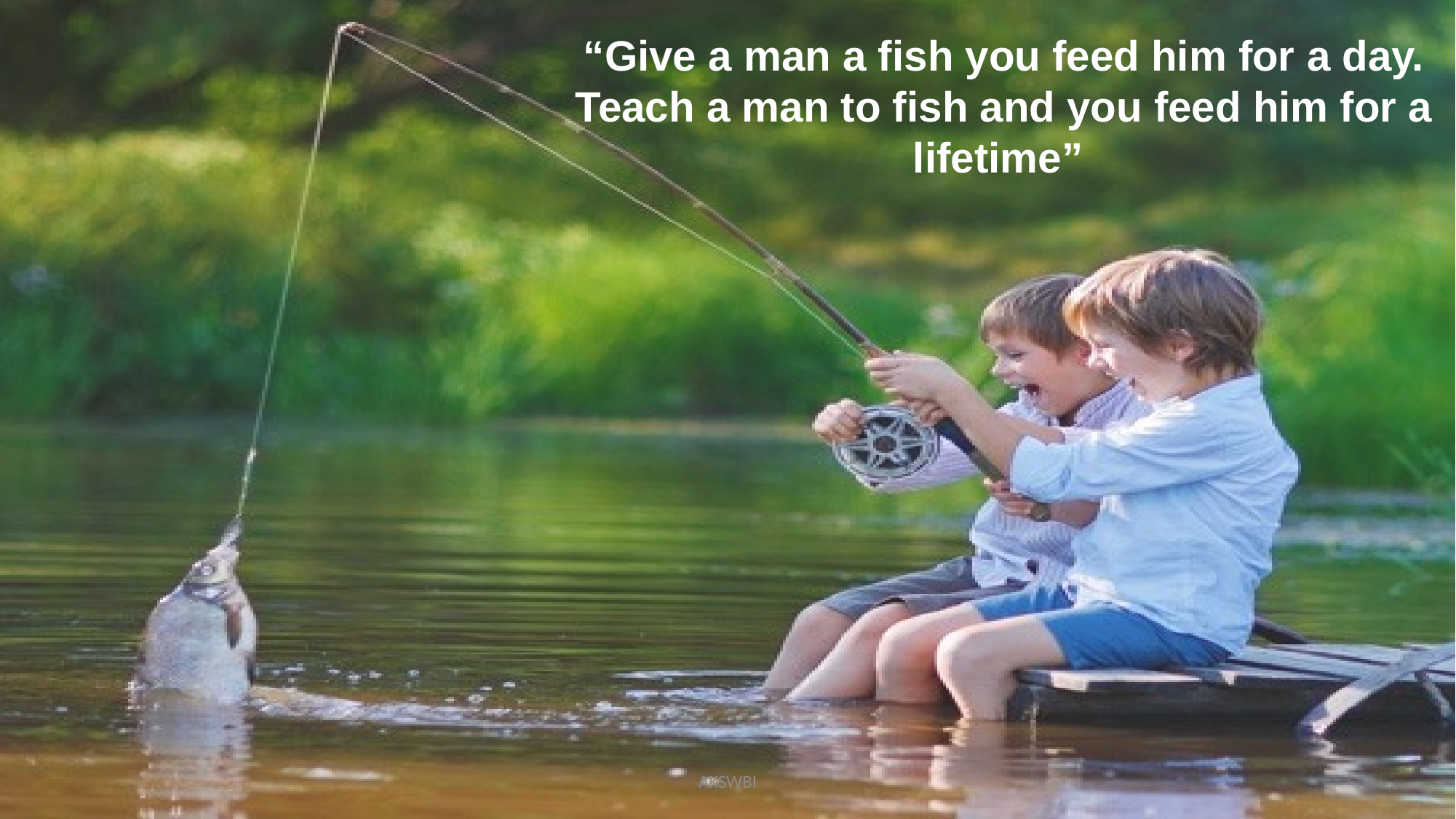

“Give a man a fish you feed him for a day. Teach a man to fish and you feed him for a lifetime”
AKSWBI